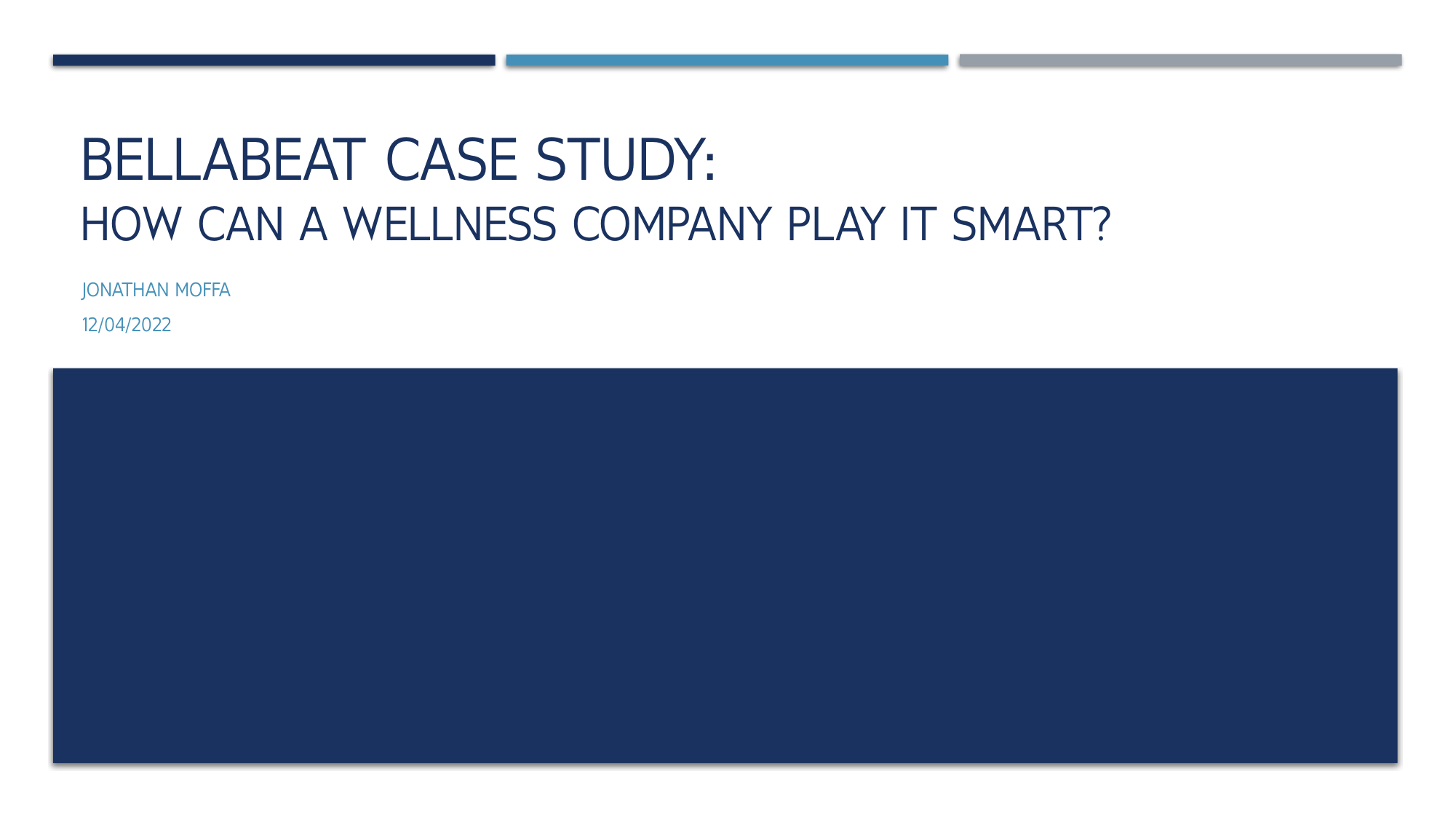

# Bellabeat Case Study: How can a wellness company play it smart?
Jonathan Moffa
12/04/2022